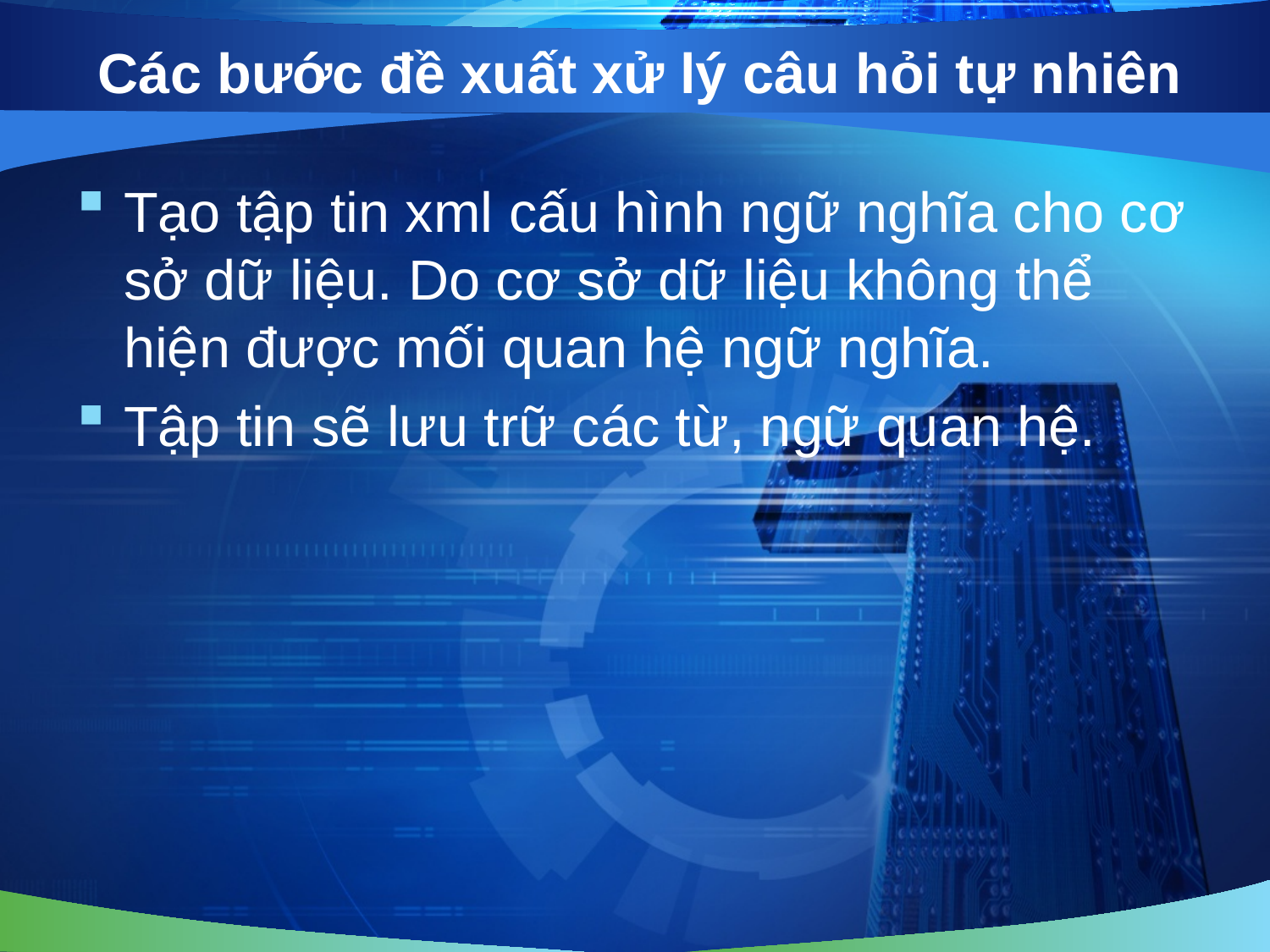

# Các bước đề xuất xử lý câu hỏi tự nhiên
Tạo tập tin xml cấu hình ngữ nghĩa cho cơ sở dữ liệu. Do cơ sở dữ liệu không thể hiện được mối quan hệ ngữ nghĩa.
Tập tin sẽ lưu trữ các từ, ngữ quan hệ.